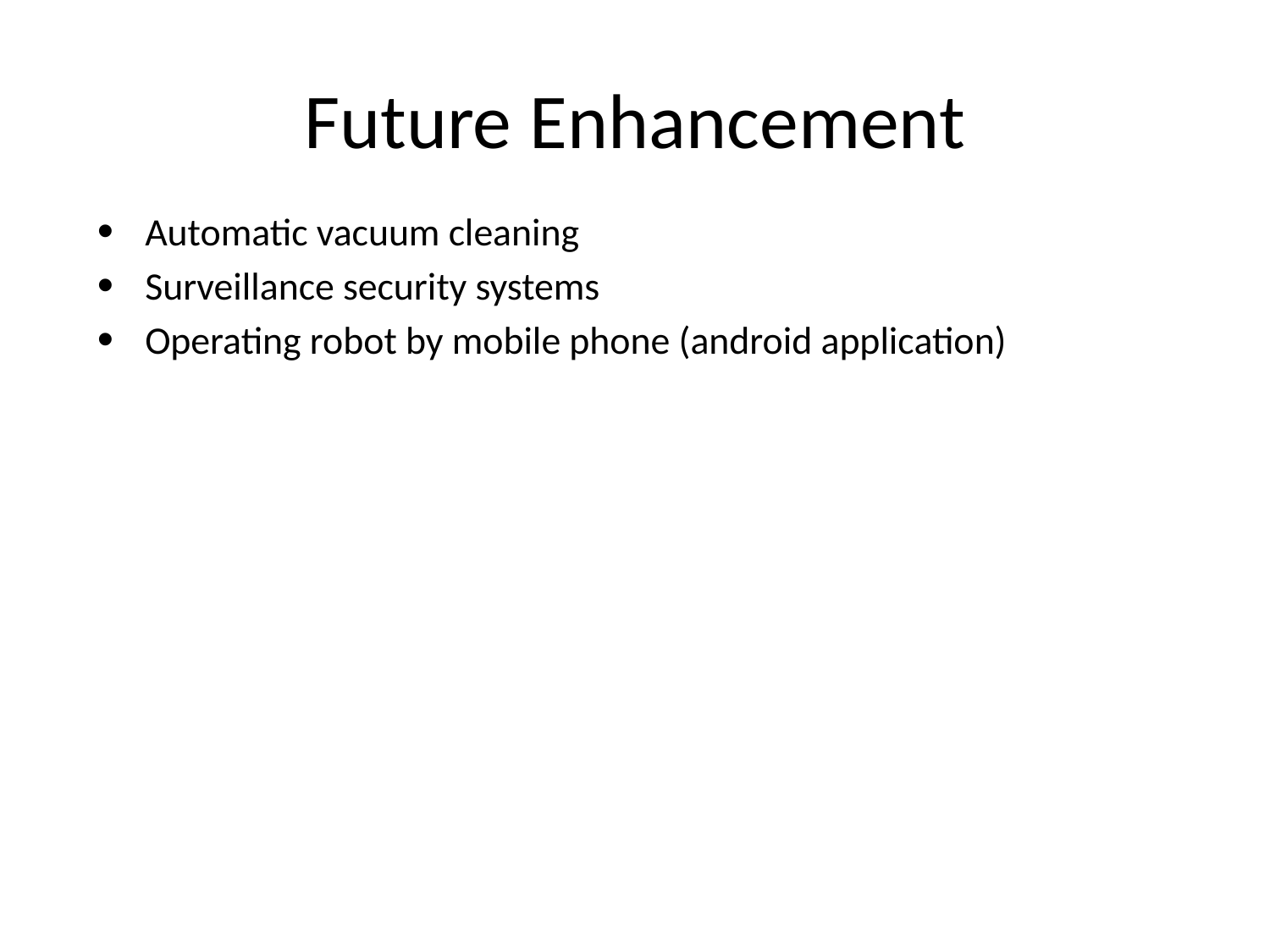

# Future Enhancement
Automatic vacuum cleaning
Surveillance security systems
Operating robot by mobile phone (android application)